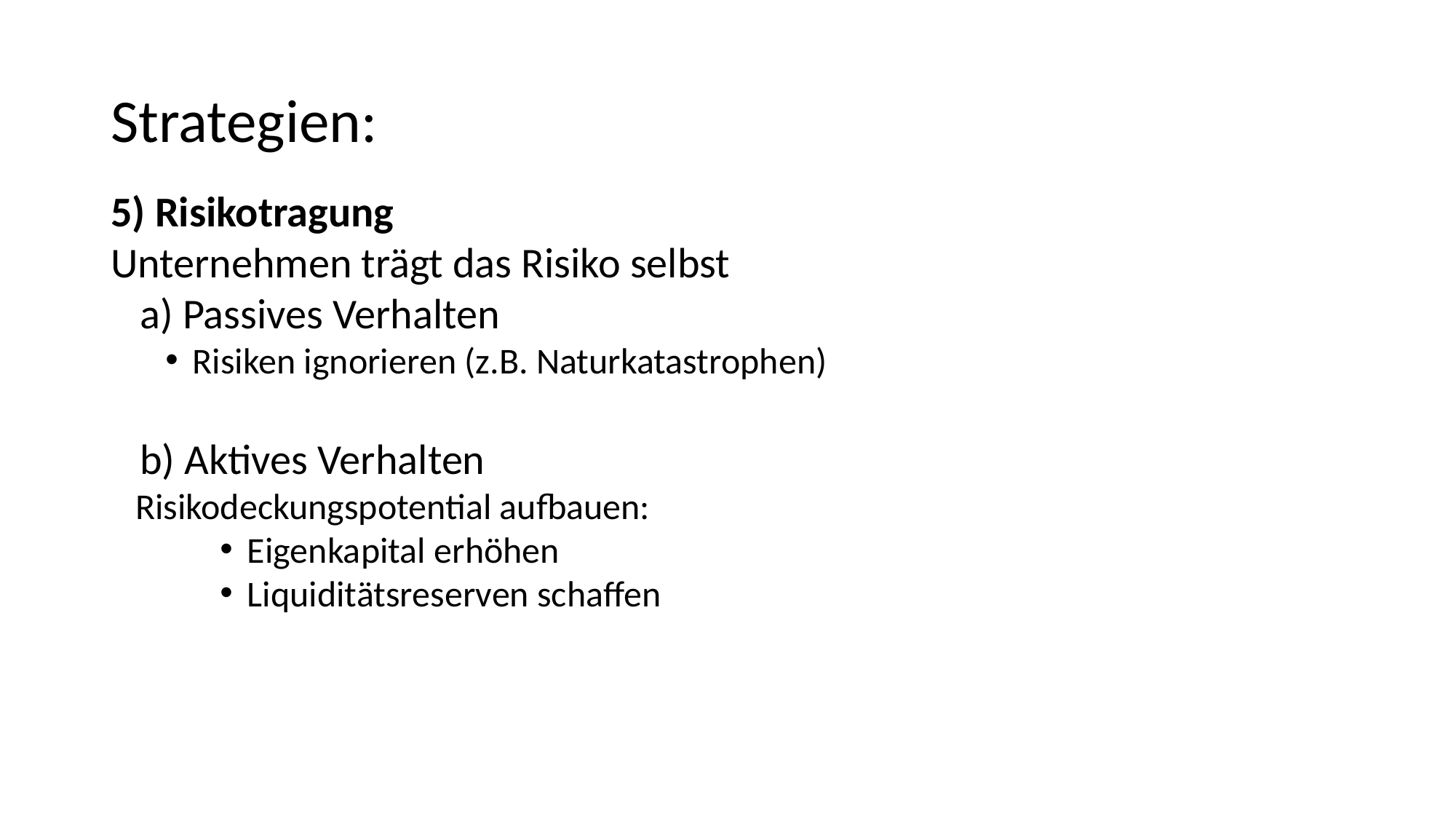

Strategien:
5) Risikotragung
Unternehmen trägt das Risiko selbst
   a) Passives Verhalten
Risiken ignorieren (z.B. Naturkatastrophen)

   b) Aktives Verhalten
   Risikodeckungspotential aufbauen:
Eigenkapital erhöhen
Liquiditätsreserven schaffen